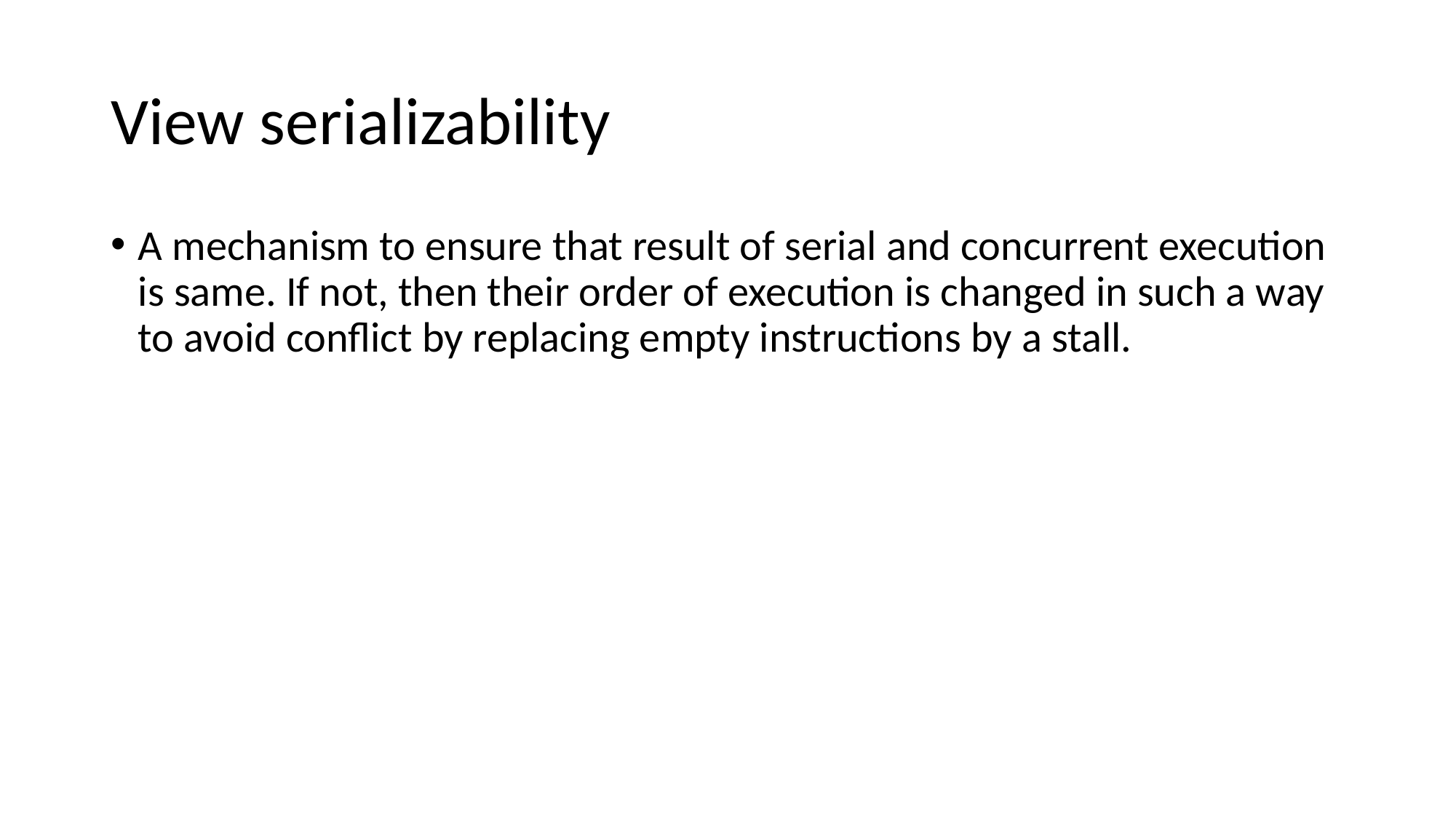

# View serializability
A mechanism to ensure that result of serial and concurrent execution is same. If not, then their order of execution is changed in such a way to avoid conflict by replacing empty instructions by a stall.